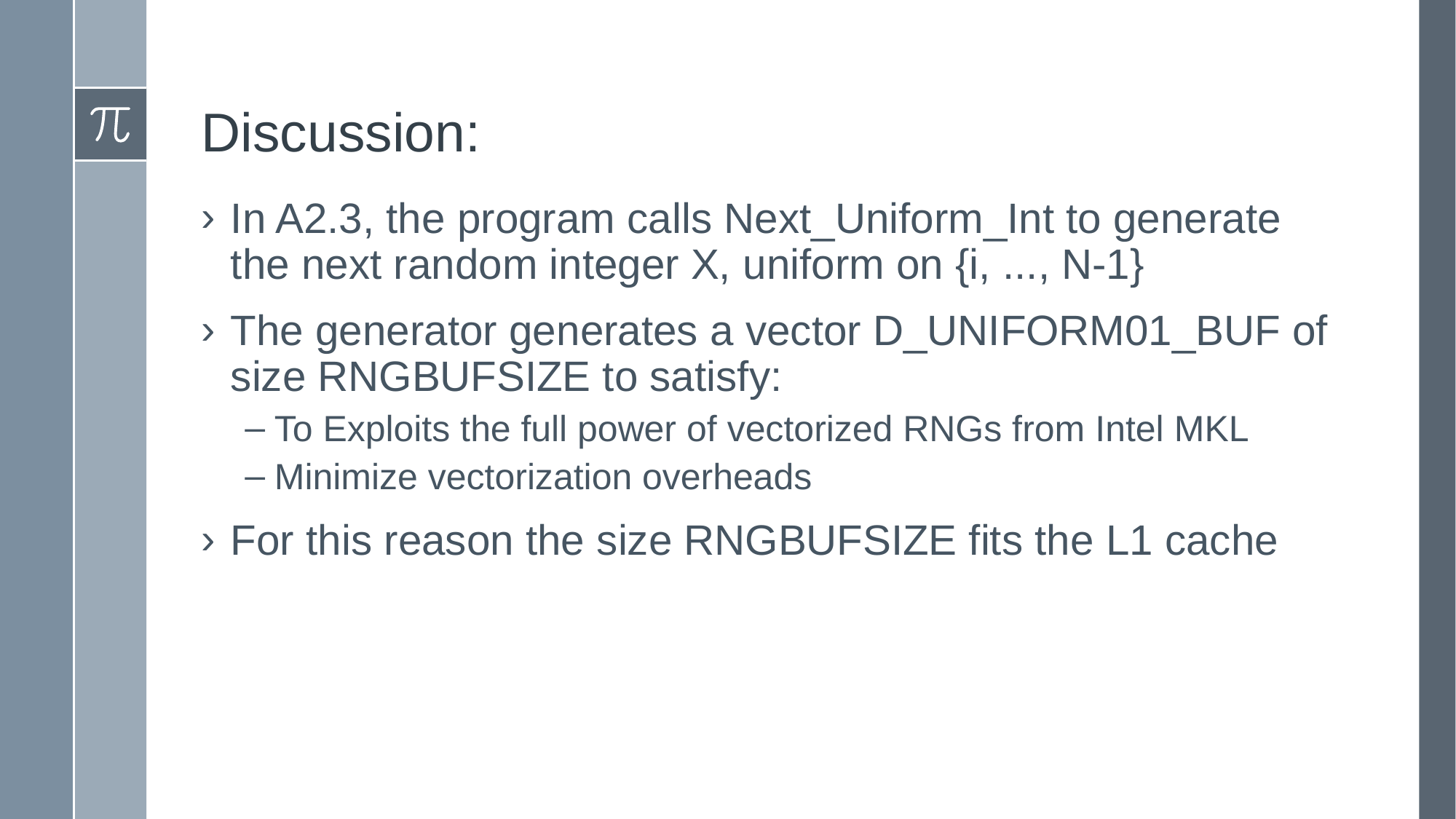

# Discussion:
In A2.3, the program calls Next_Uniform_Int to generate the next random integer X, uniform on {i, ..., N-1}
The generator generates a vector D_UNIFORM01_BUF of size RNGBUFSIZE to satisfy:
To Exploits the full power of vectorized RNGs from Intel MKL
Minimize vectorization overheads
For this reason the size RNGBUFSIZE fits the L1 cache